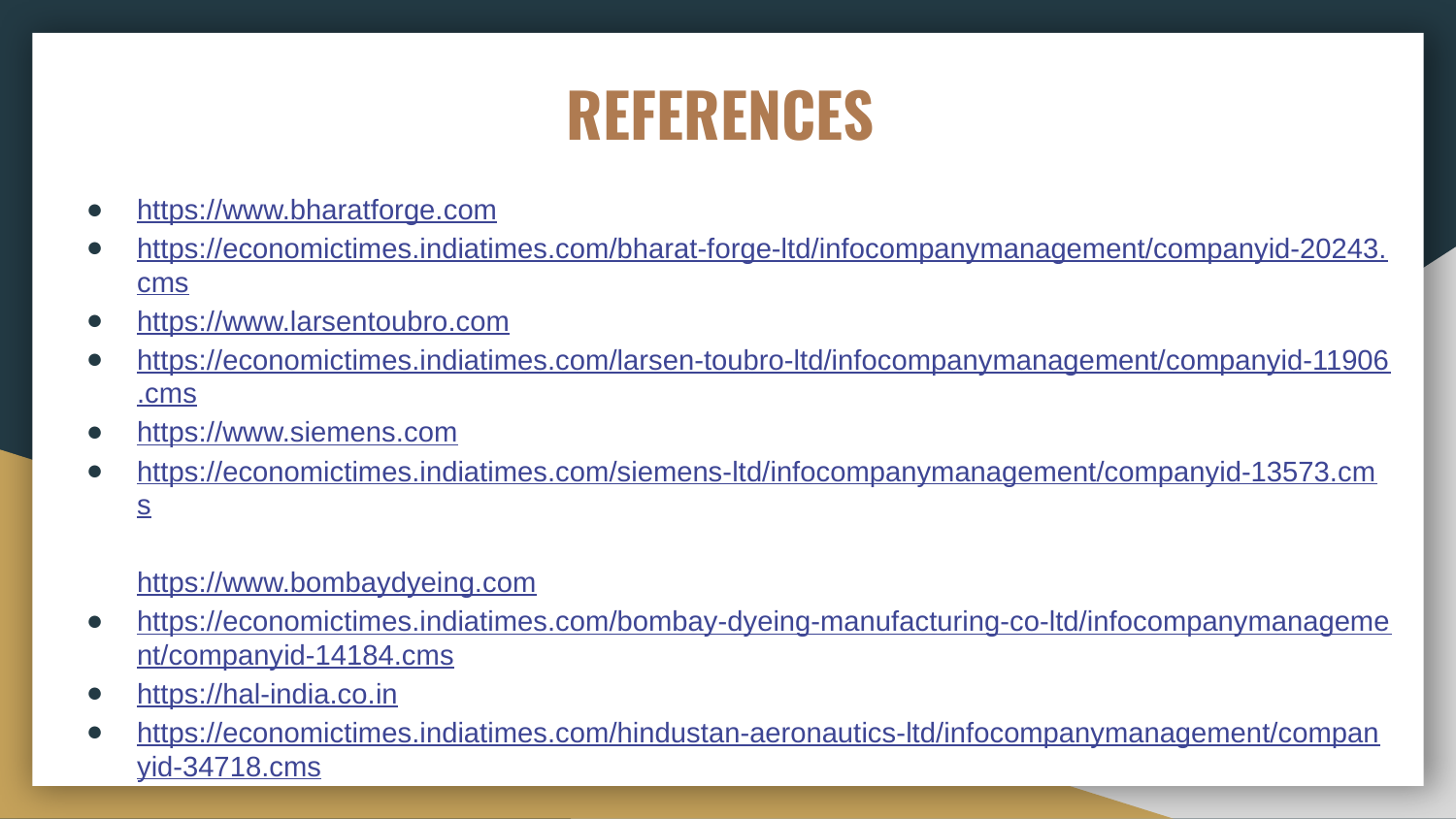

# REFERENCES
https://www.bharatforge.com
https://economictimes.indiatimes.com/bharat-forge-ltd/infocompanymanagement/companyid-20243.cms
https://www.larsentoubro.com
https://economictimes.indiatimes.com/larsen-toubro-ltd/infocompanymanagement/companyid-11906.cms
https://www.siemens.com
https://economictimes.indiatimes.com/siemens-ltd/infocompanymanagement/companyid-13573.cms
https://www.bombaydyeing.com
https://economictimes.indiatimes.com/bombay-dyeing-manufacturing-co-ltd/infocompanymanagement/companyid-14184.cms
https://hal-india.co.in
https://economictimes.indiatimes.com/hindustan-aeronautics-ltd/infocompanymanagement/companyid-34718.cms